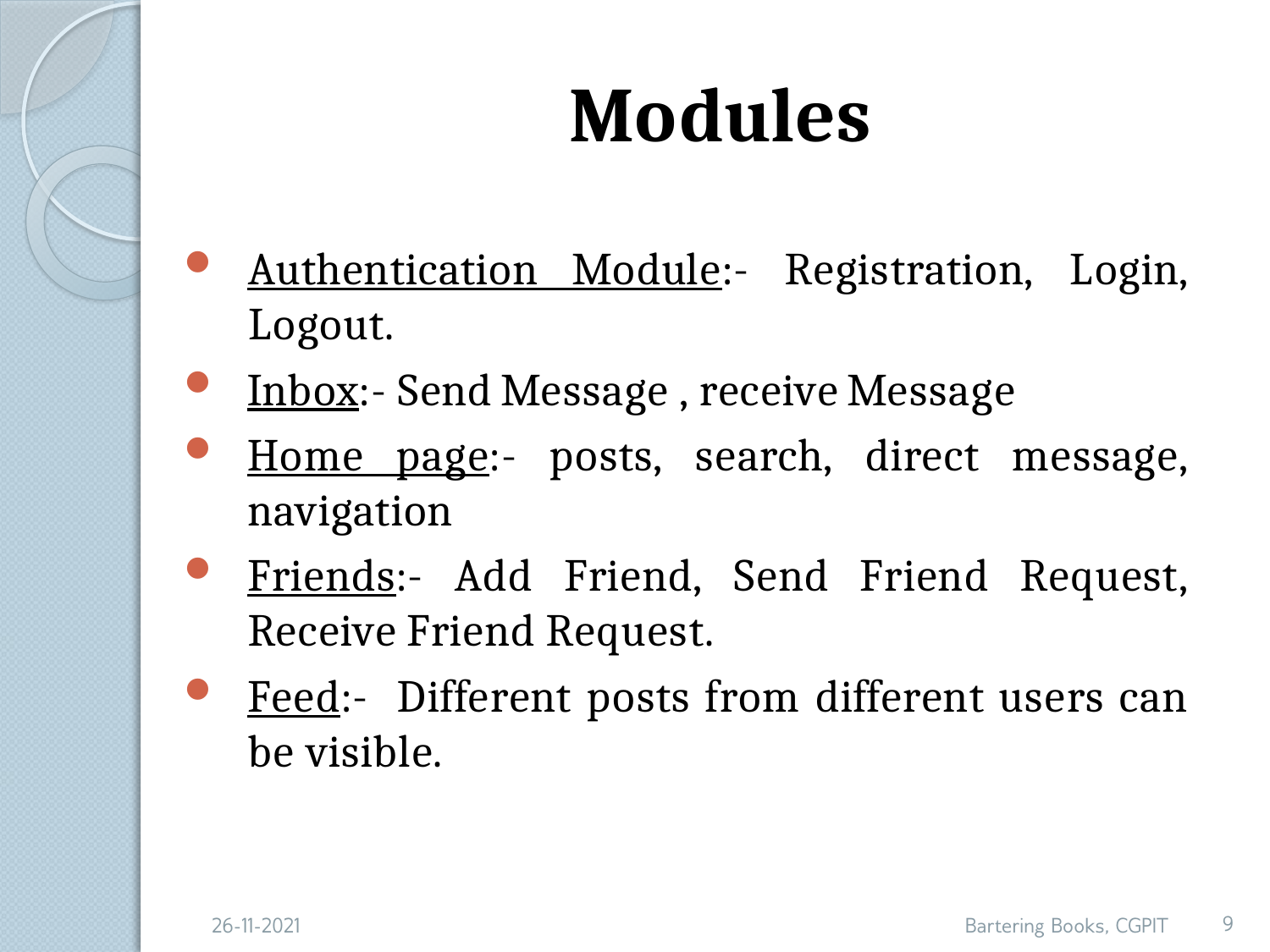

# Modules
Authentication Module:- Registration, Login, Logout.
Inbox:- Send Message , receive Message
Home page:- posts, search, direct message, navigation
Friends:- Add Friend, Send Friend Request, Receive Friend Request.
Feed:-  Different posts from different users can be visible.

9
26-11-2021
Bartering Books, CGPIT